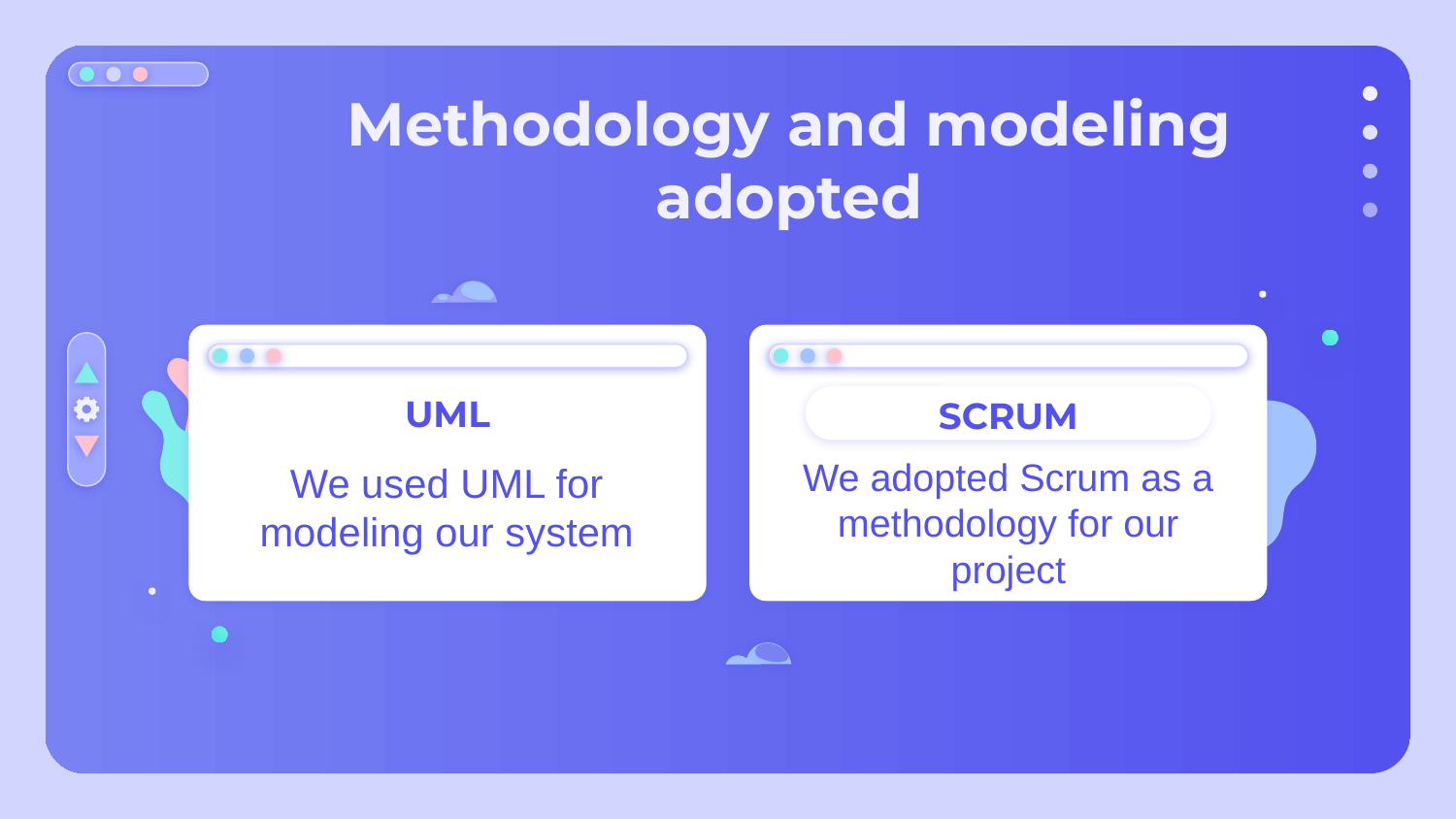

# Methodology and modeling adopted

UML
SCRUM

We used UML for modeling our system
We adopted Scrum as a methodology for our project